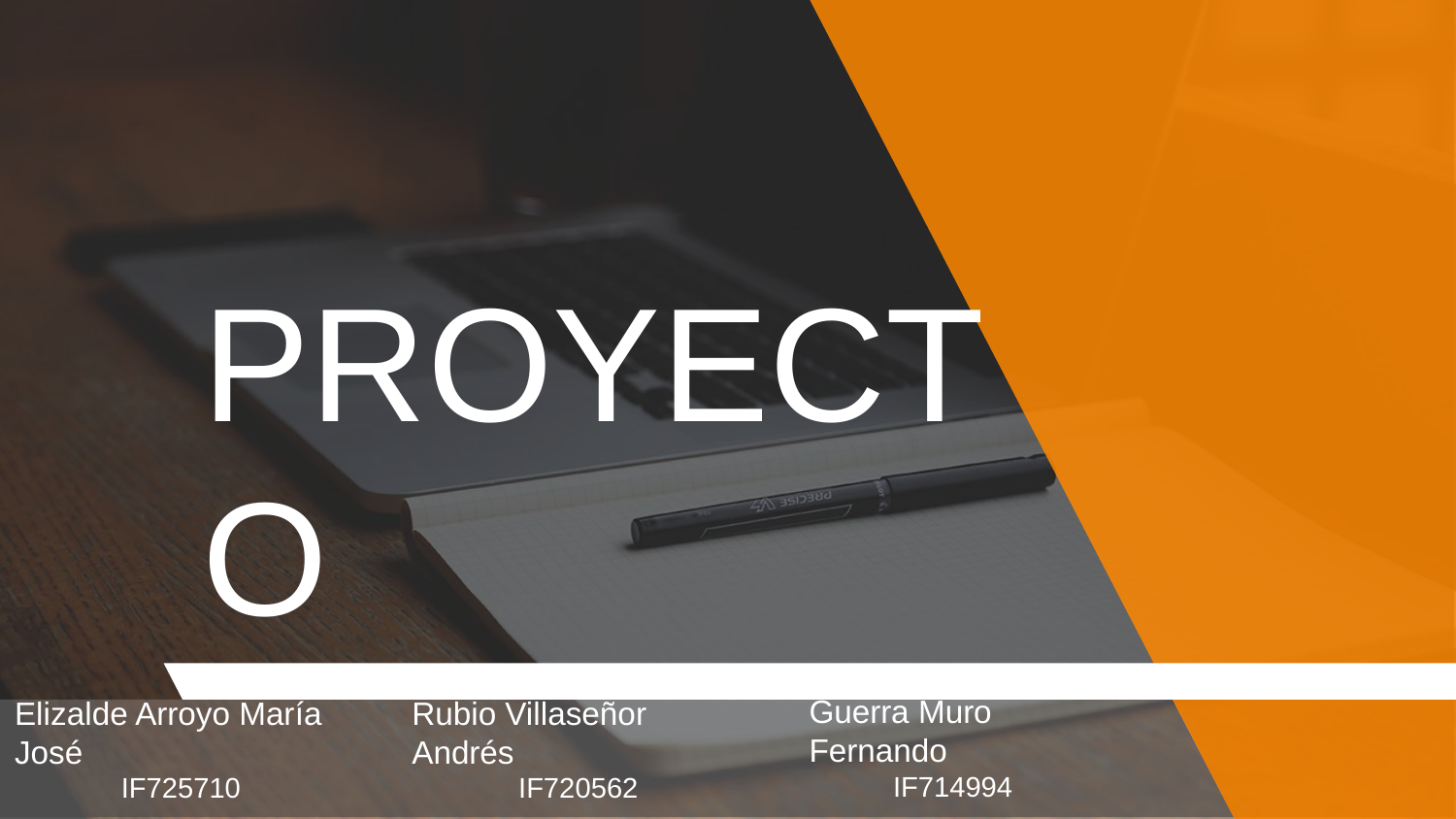

# PROYECTO

Guerra Muro Fernando
IF714994

Elizalde Arroyo María José
IF725710

Rubio Villaseñor Andrés
IF720562